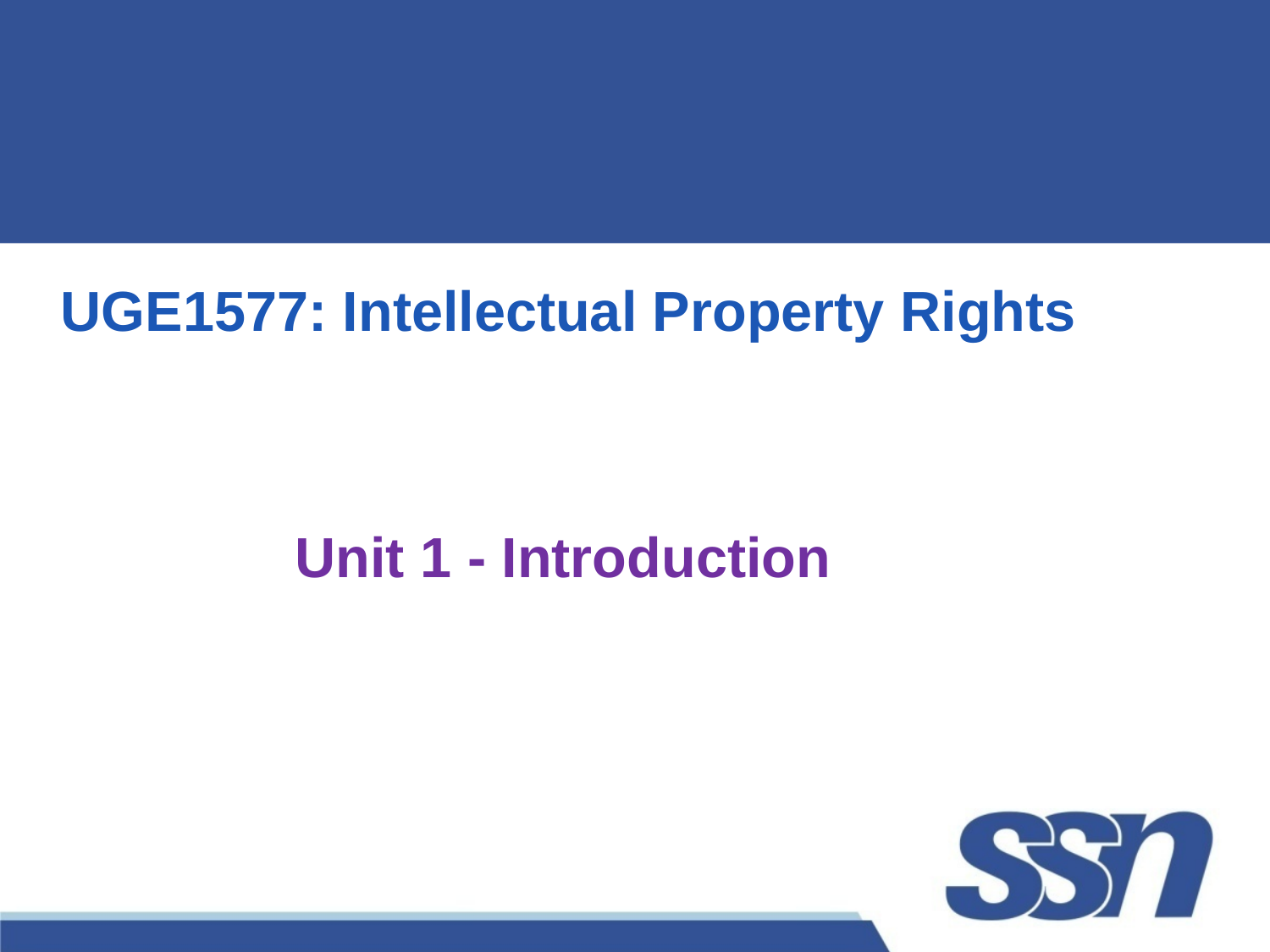

UGE1577: Intellectual Property Rights
Unit 1 - Introduction